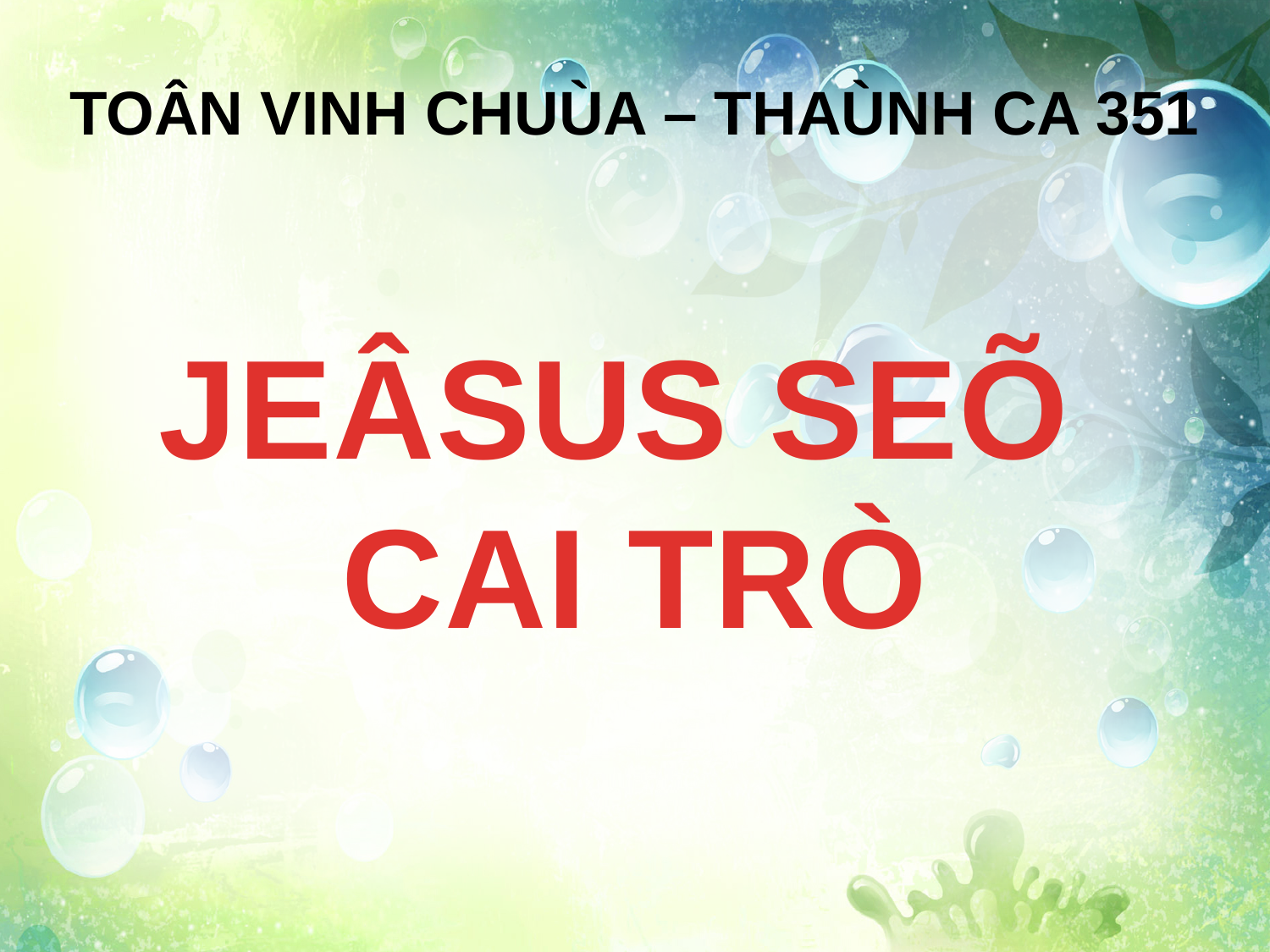

TOÂN VINH CHUÙA – THAÙNH CA 351
JEÂSUS SEÕ
CAI TRÒ